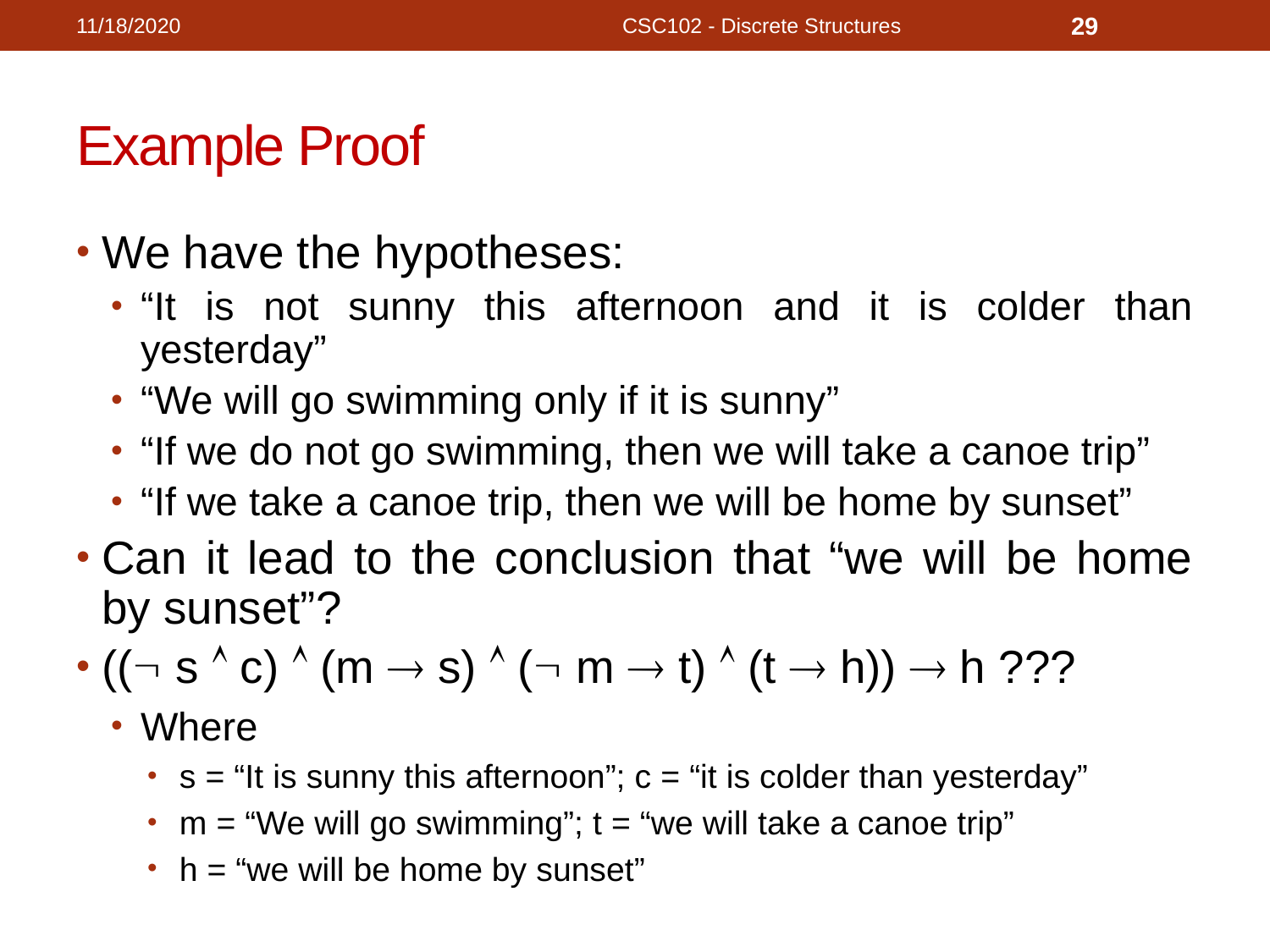

11/18/2020
CSC102 - Discrete Structures
29
# Example Proof
We have the hypotheses:
“It is not sunny this afternoon and it is colder than yesterday”
“We will go swimming only if it is sunny”
“If we do not go swimming, then we will take a canoe trip”
“If we take a canoe trip, then we will be home by sunset”
Can it lead to the conclusion that “we will be home by sunset”?
((¬ s ∧ c) ∧ (m → s) ∧ (¬ m → t) ∧ (t → h)) → h ???
Where
s = “It is sunny this afternoon”; c = “it is colder than yesterday”
m = “We will go swimming”; t = “we will take a canoe trip”
h = “we will be home by sunset”